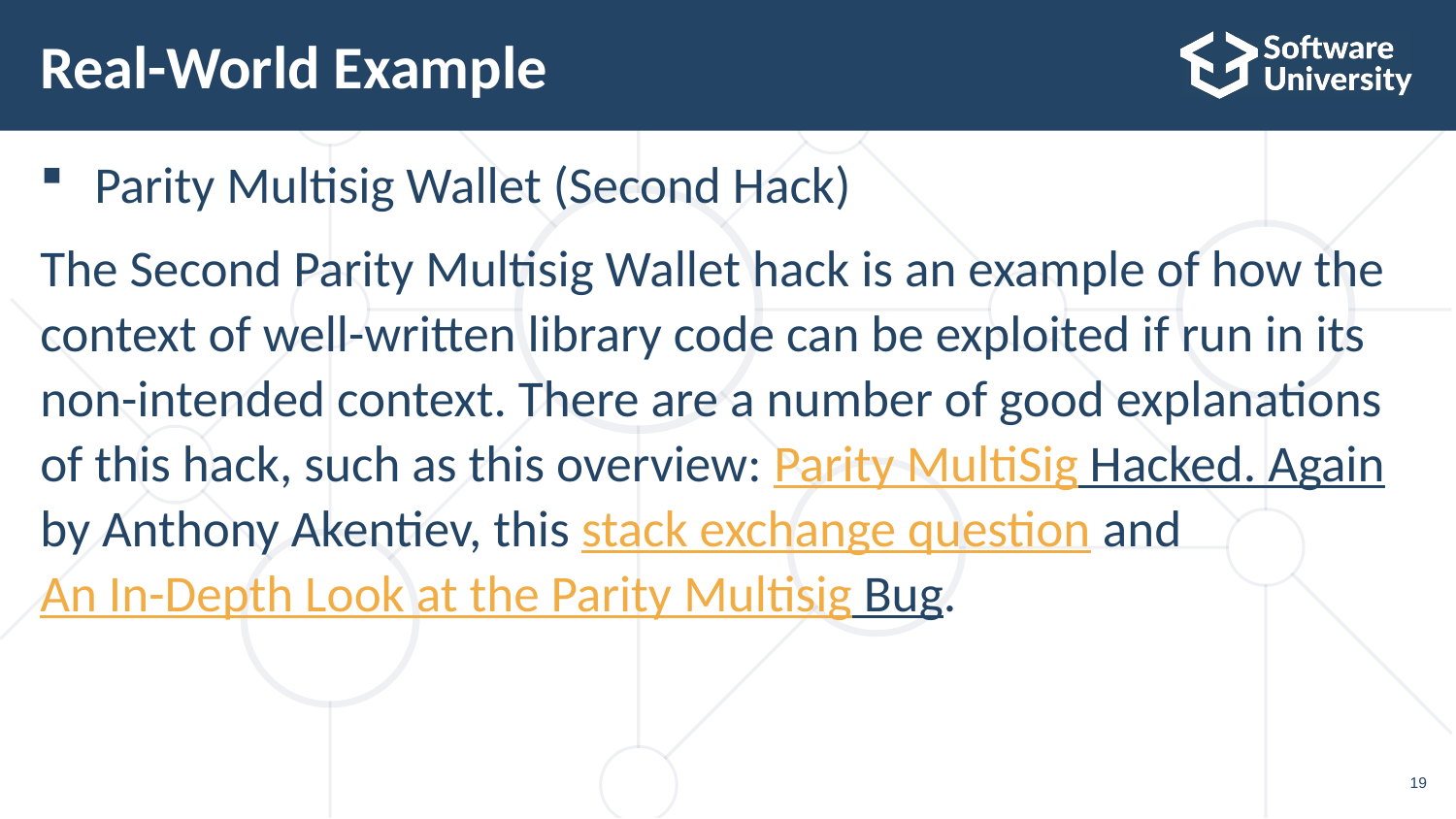

# Real-World Example
Parity Multisig Wallet (Second Hack)
The Second Parity Multisig Wallet hack is an example of how the context of well-written library code can be exploited if run in its non-intended context. There are a number of good explanations of this hack, such as this overview: Parity MultiSig Hacked. Again by Anthony Akentiev, this stack exchange question and An In-Depth Look at the Parity Multisig Bug.
19